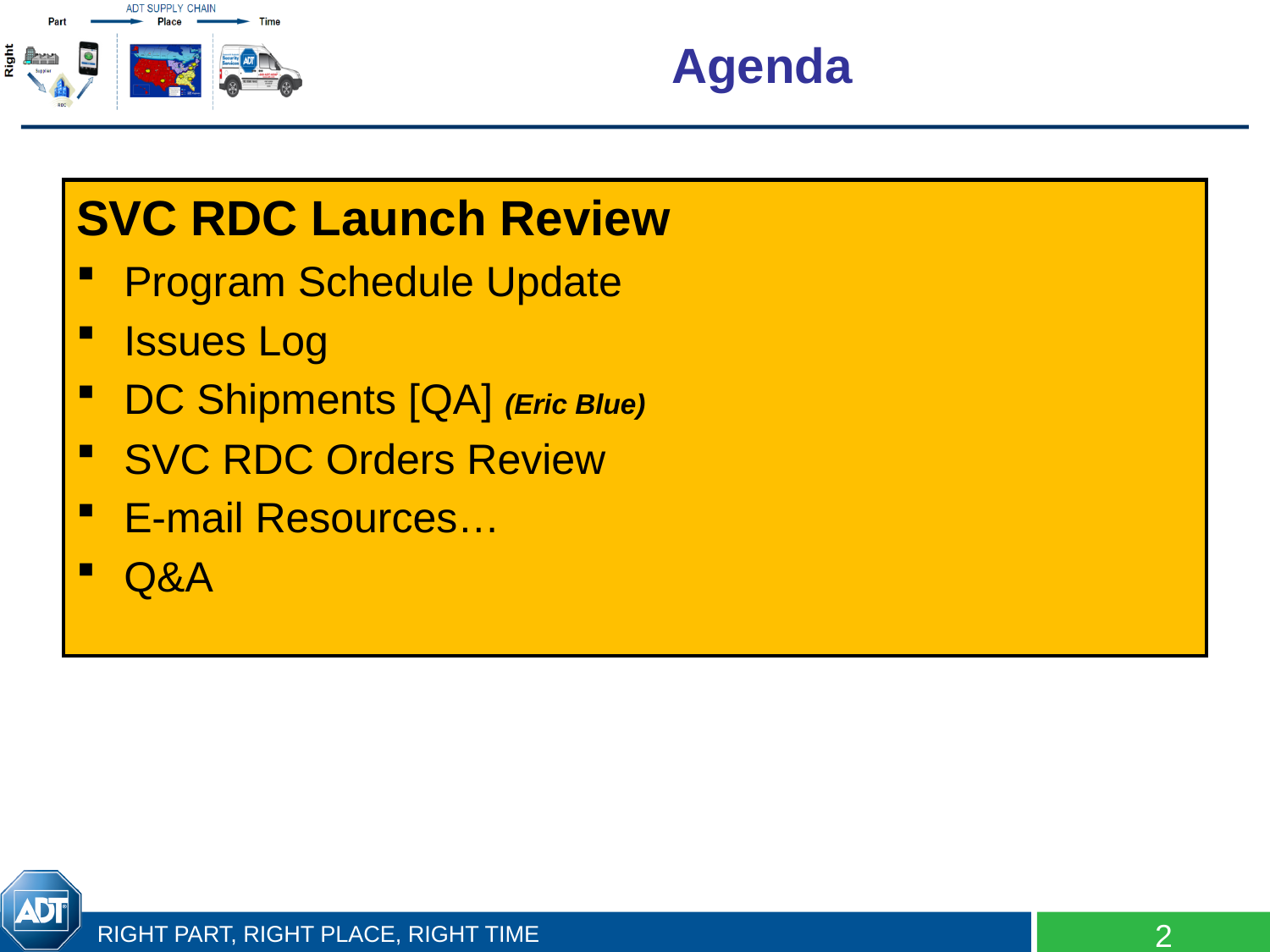

# Agenda
SVC RDC Launch Review
Program Schedule Update
Issues Log
DC Shipments [QA] (Eric Blue)
SVC RDC Orders Review
E-mail Resources…
Q&A

2